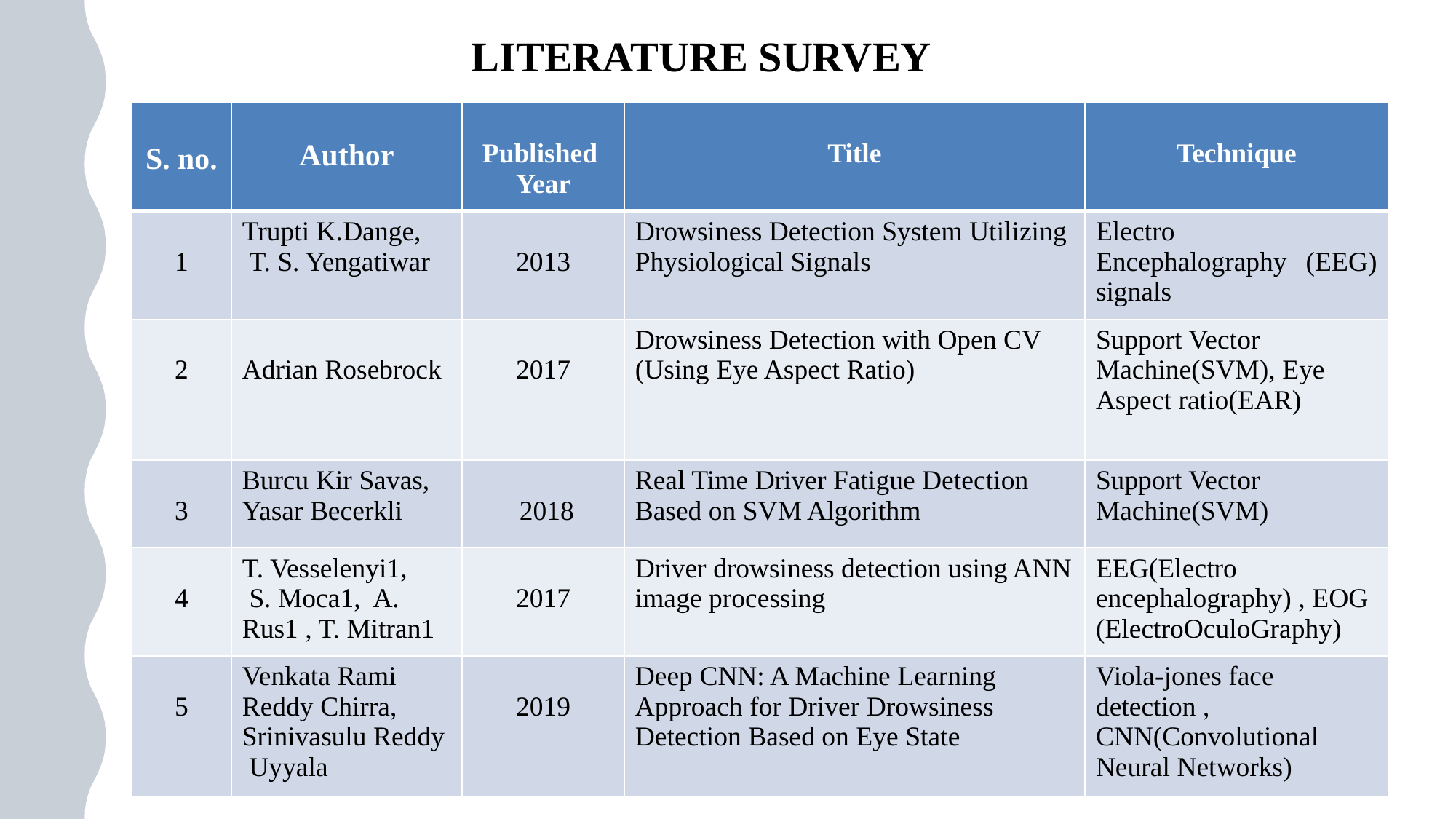

LITERATURE SURVEY
| S. no. | Author | Published Year | Title | Technique |
| --- | --- | --- | --- | --- |
| 1 | Trupti K.Dange, T. S. Yengatiwar | 2013 | Drowsiness Detection System Utilizing Physiological Signals | Electro Encephalography (EEG) signals |
| 2 | Adrian Rosebrock | 2017 | Drowsiness Detection with Open CV (Using Eye Aspect Ratio) | Support Vector Machine(SVM), Eye Aspect ratio(EAR) |
| 3 | Burcu Kir Savas, Yasar Becerkli | 2018 | Real Time Driver Fatigue Detection Based on SVM Algorithm | Support Vector Machine(SVM) |
| 4 | T. Vesselenyi1, S. Moca1, A. Rus1 , T. Mitran1 | 2017 | Driver drowsiness detection using ANN image processing | EEG(Electro encephalography) , EOG (ElectroOculoGraphy) |
| 5 | Venkata Rami Reddy Chirra, Srinivasulu Reddy Uyyala | 2019 | Deep CNN: A Machine Learning Approach for Driver Drowsiness Detection Based on Eye State | Viola-jones face detection , CNN(Convolutional Neural Networks) |